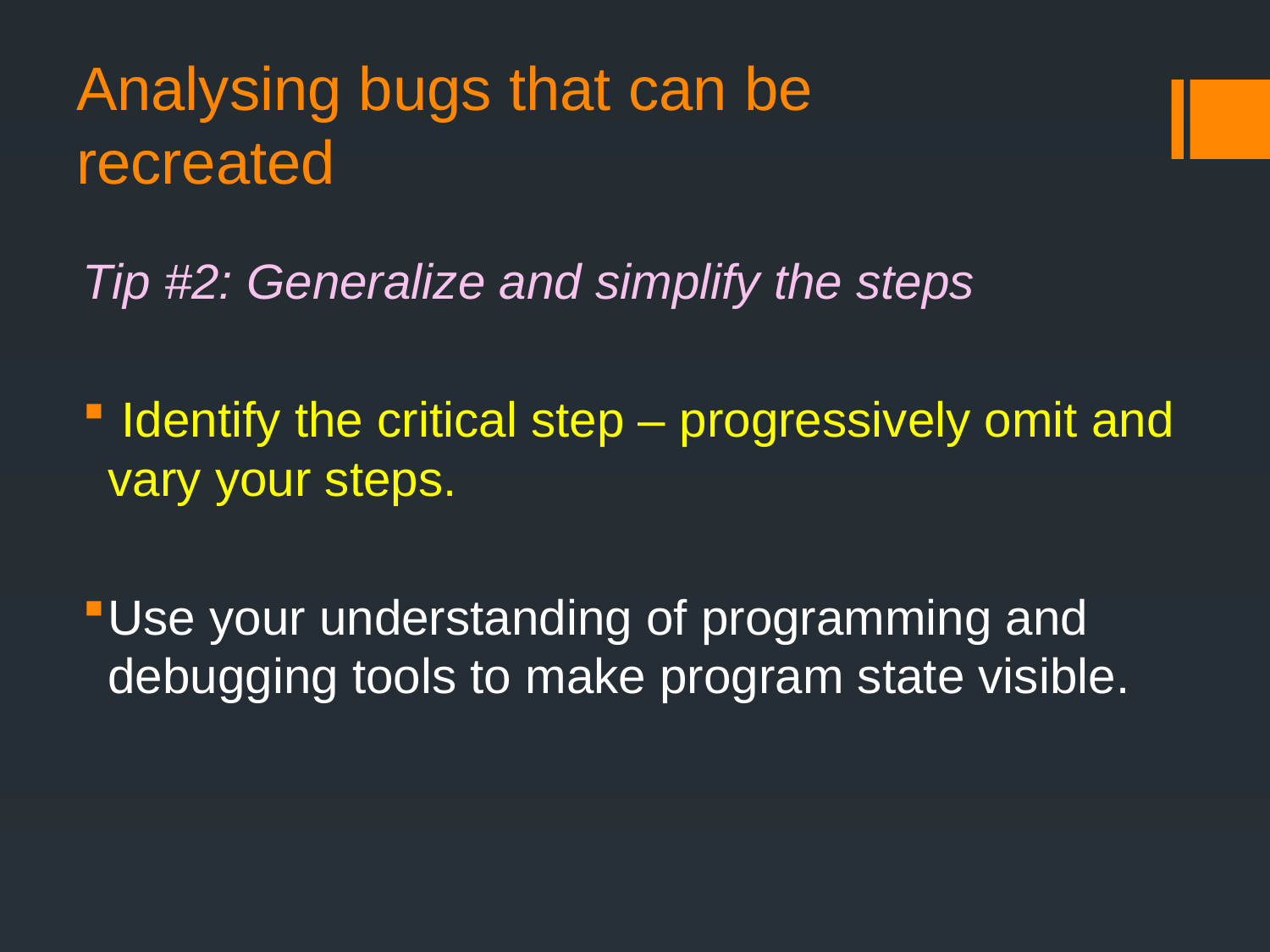

# Analysing bugs that can be recreated
Tip #2: Generalize and simplify the steps

 Identify the critical step – progressively omit and vary your steps.

Use your understanding of programming and debugging tools to make program state visible.